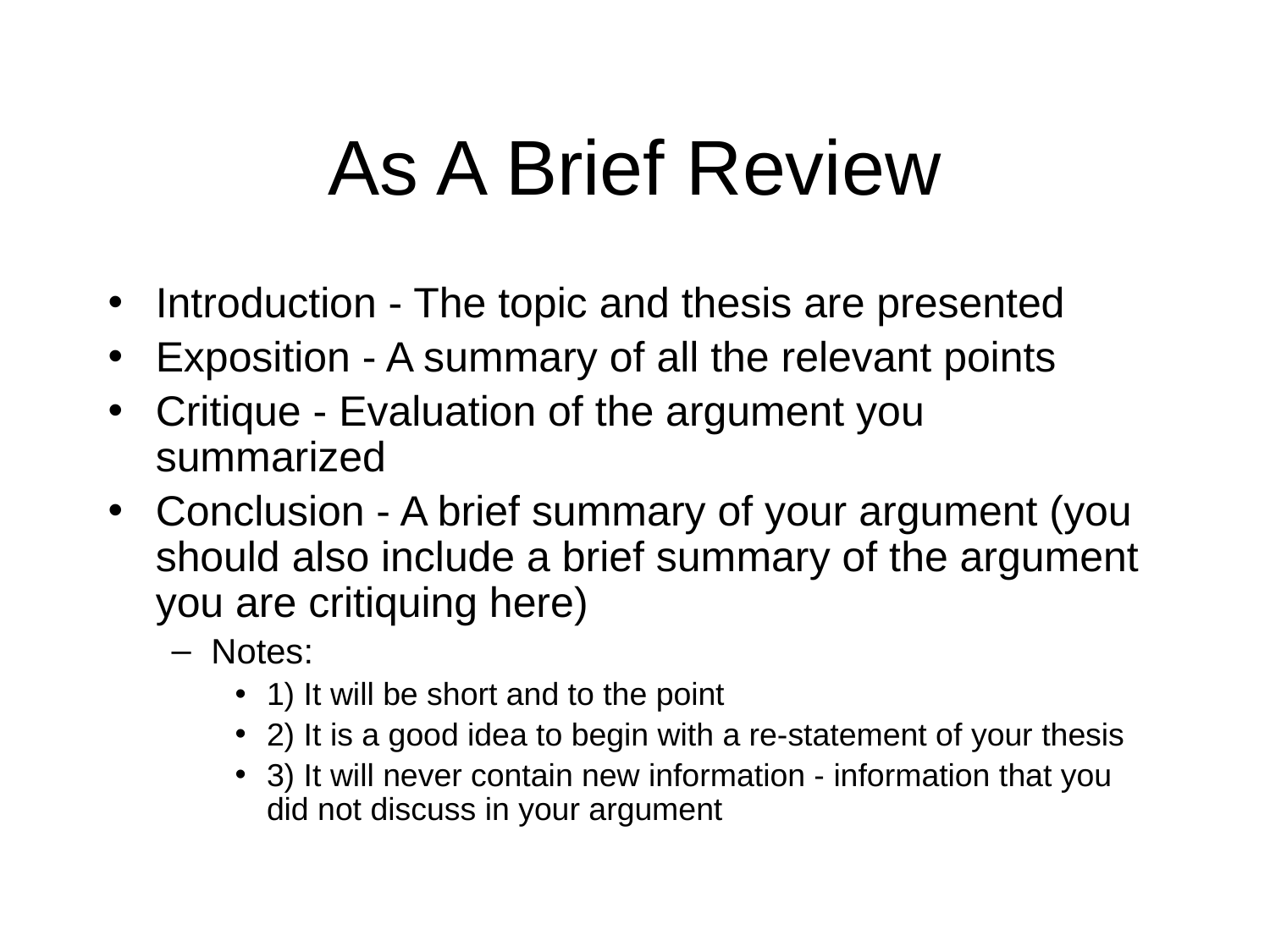

# As A Brief Review
Introduction - The topic and thesis are presented
Exposition - A summary of all the relevant points
Critique - Evaluation of the argument you summarized
Conclusion - A brief summary of your argument (you should also include a brief summary of the argument you are critiquing here)
Notes:
1) It will be short and to the point
2) It is a good idea to begin with a re-statement of your thesis
3) It will never contain new information - information that you did not discuss in your argument